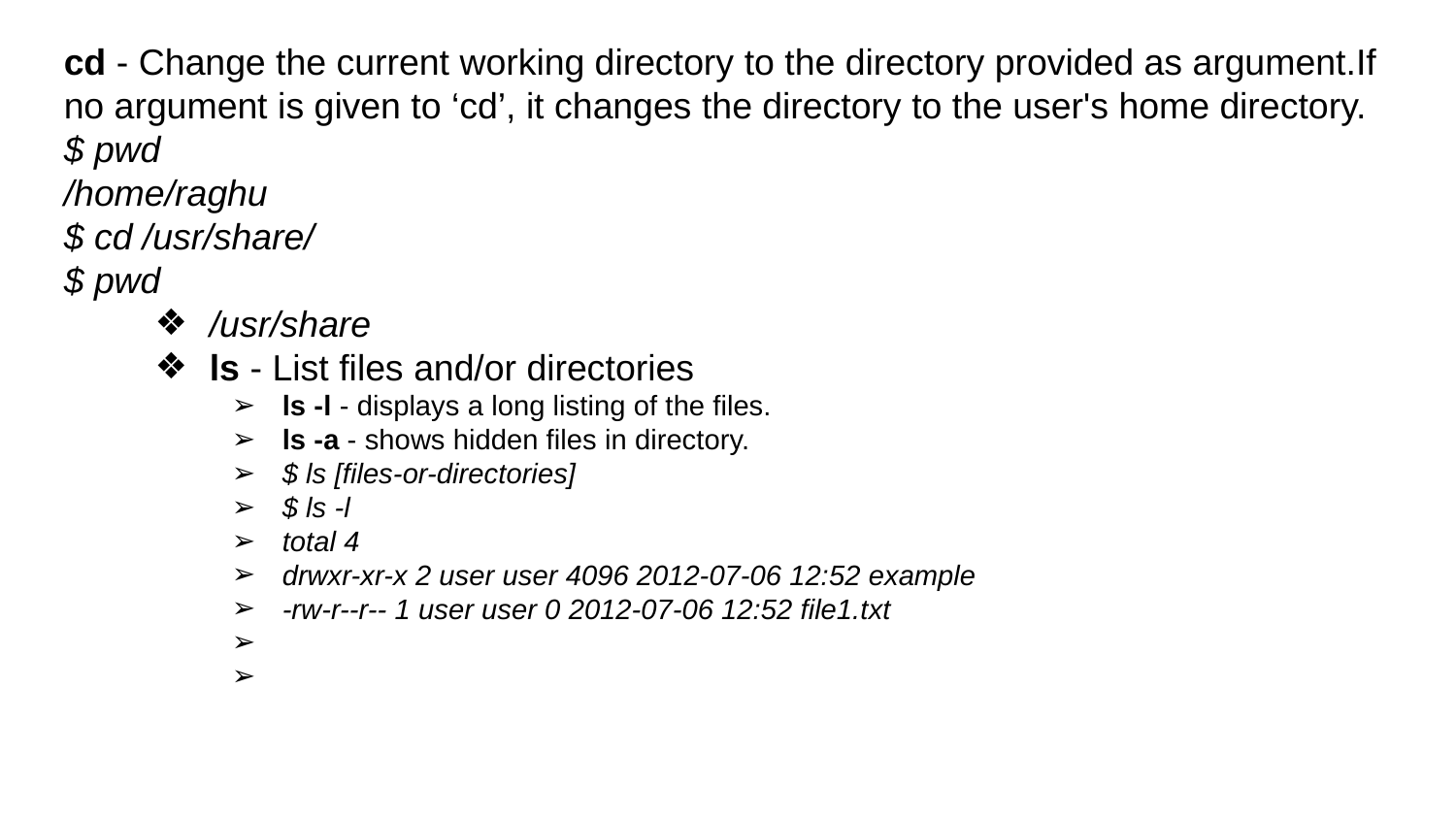

cd - Change the current working directory to the directory provided as argument.If no argument is given to ‘cd’, it changes the directory to the user's home directory.
$ pwd
/home/raghu
$ cd /usr/share/
$ pwd
/usr/share
ls - List files and/or directories
ls -l - displays a long listing of the files.
ls -a - shows hidden files in directory.
$ ls [files-or-directories]
$ ls -l
total 4
drwxr-xr-x 2 user user 4096 2012-07-06 12:52 example
-rw-r--r-- 1 user user 0 2012-07-06 12:52 file1.txt